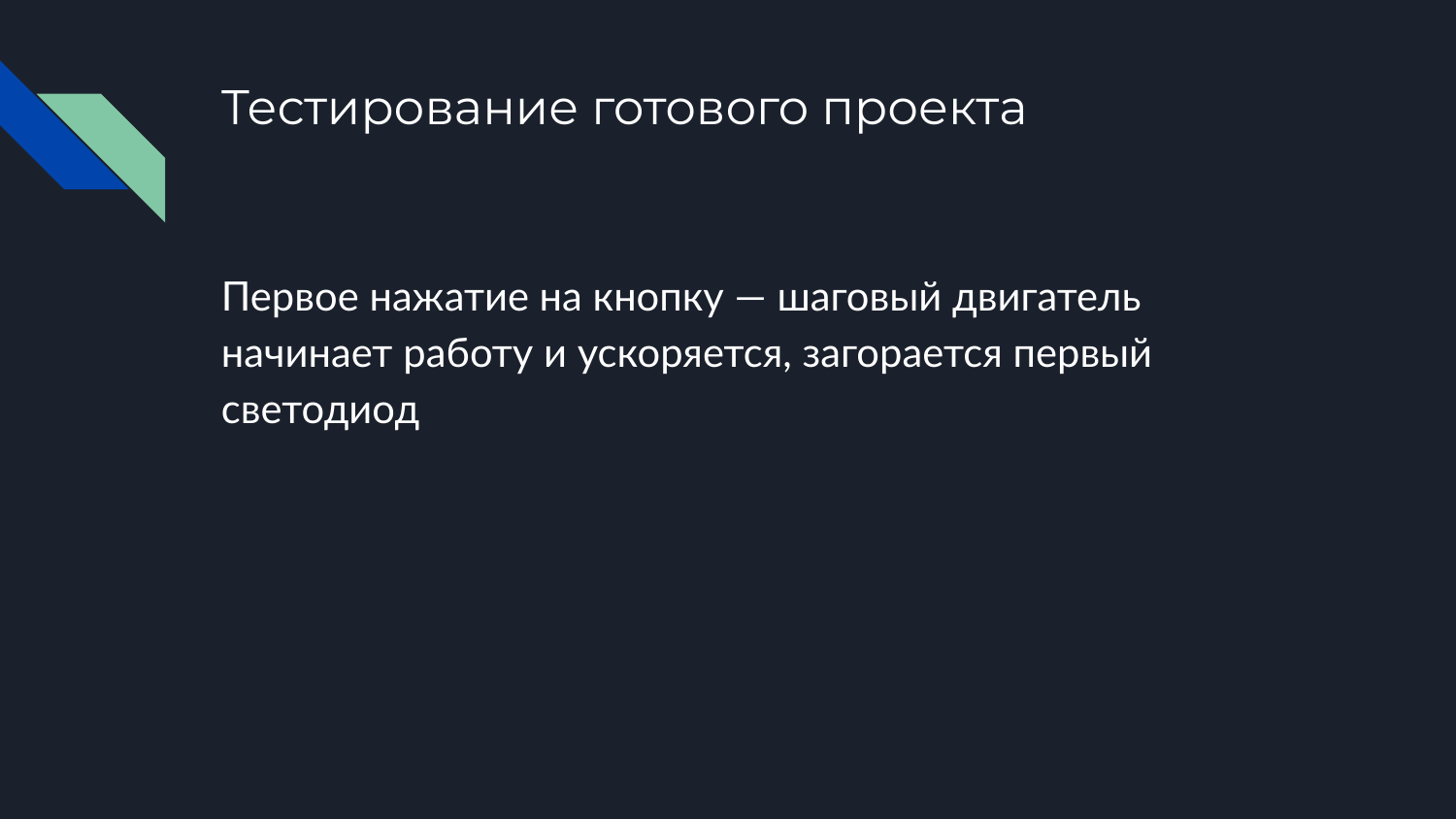

# Тестирование готового проекта
Первое нажатие на кнопку — шаговый двигатель начинает работу и ускоряется, загорается первый светодиод